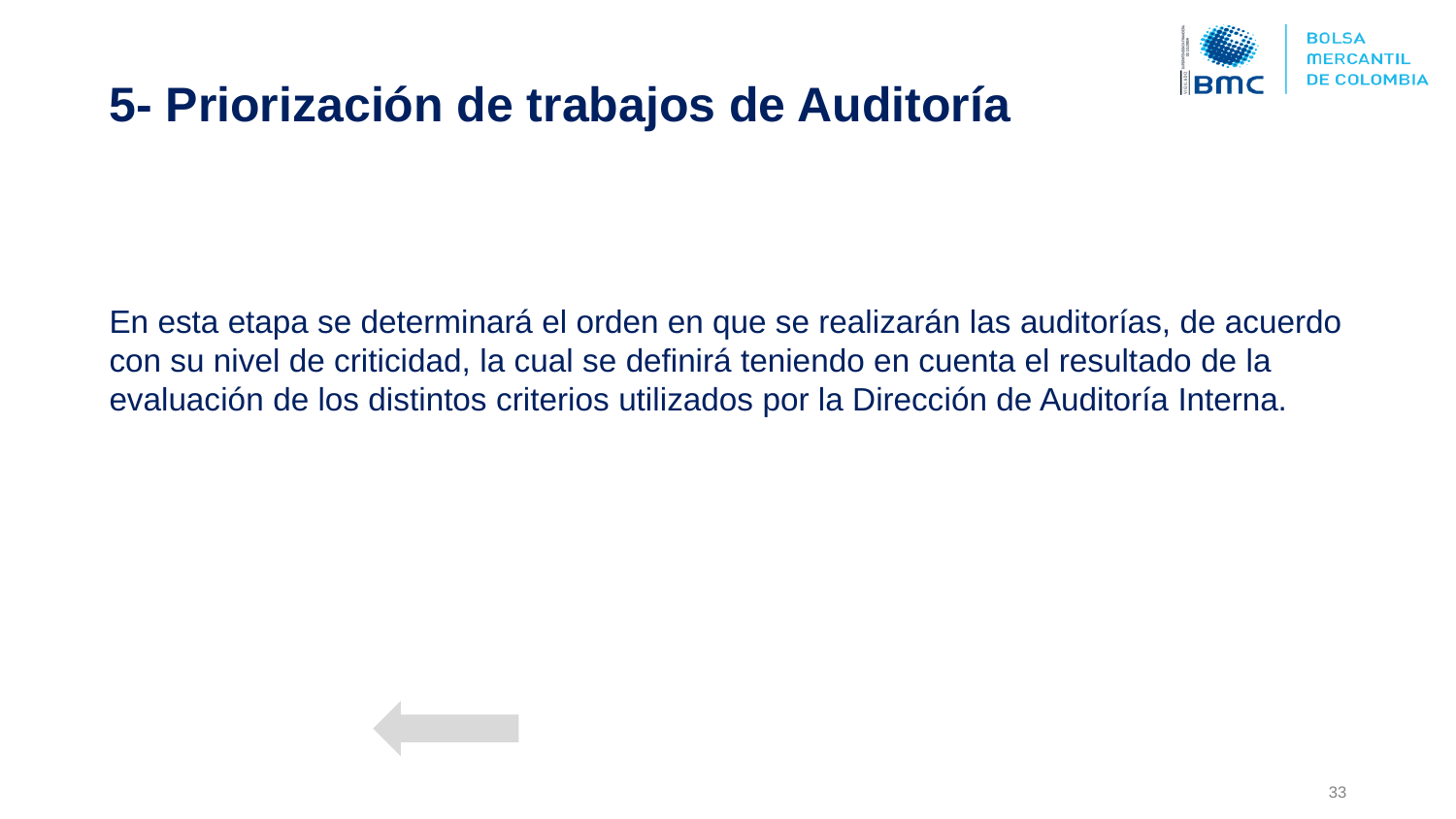

5- Priorización de trabajos de Auditoría
# En esta etapa se determinará el orden en que se realizarán las auditorías, de acuerdo con su nivel de criticidad, la cual se definirá teniendo en cuenta el resultado de la evaluación de los distintos criterios utilizados por la Dirección de Auditoría Interna.